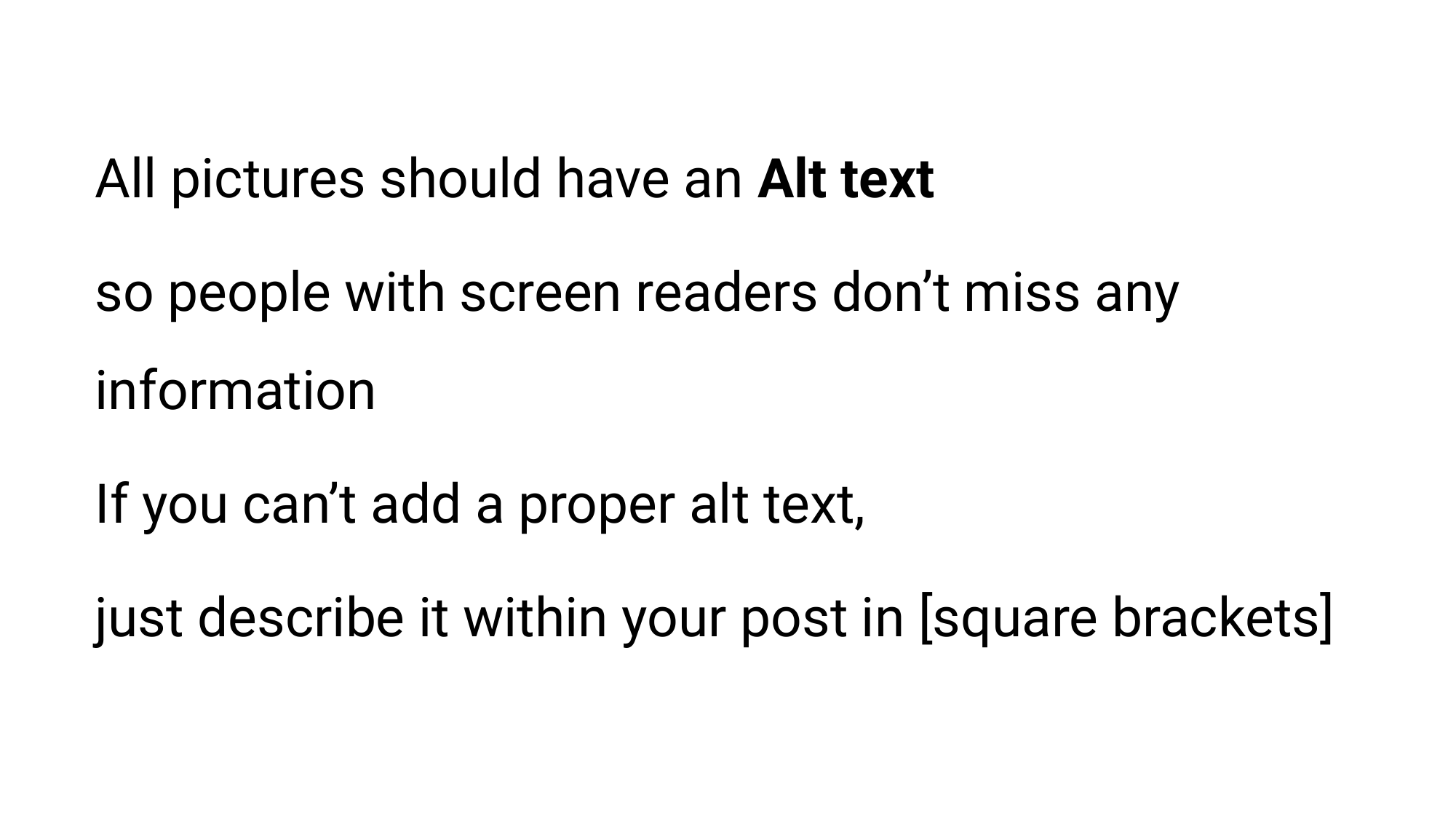

All pictures should have an Alt text
so people with screen readers don’t miss any information
If you can’t add a proper alt text,
just describe it within your post in [square brackets]